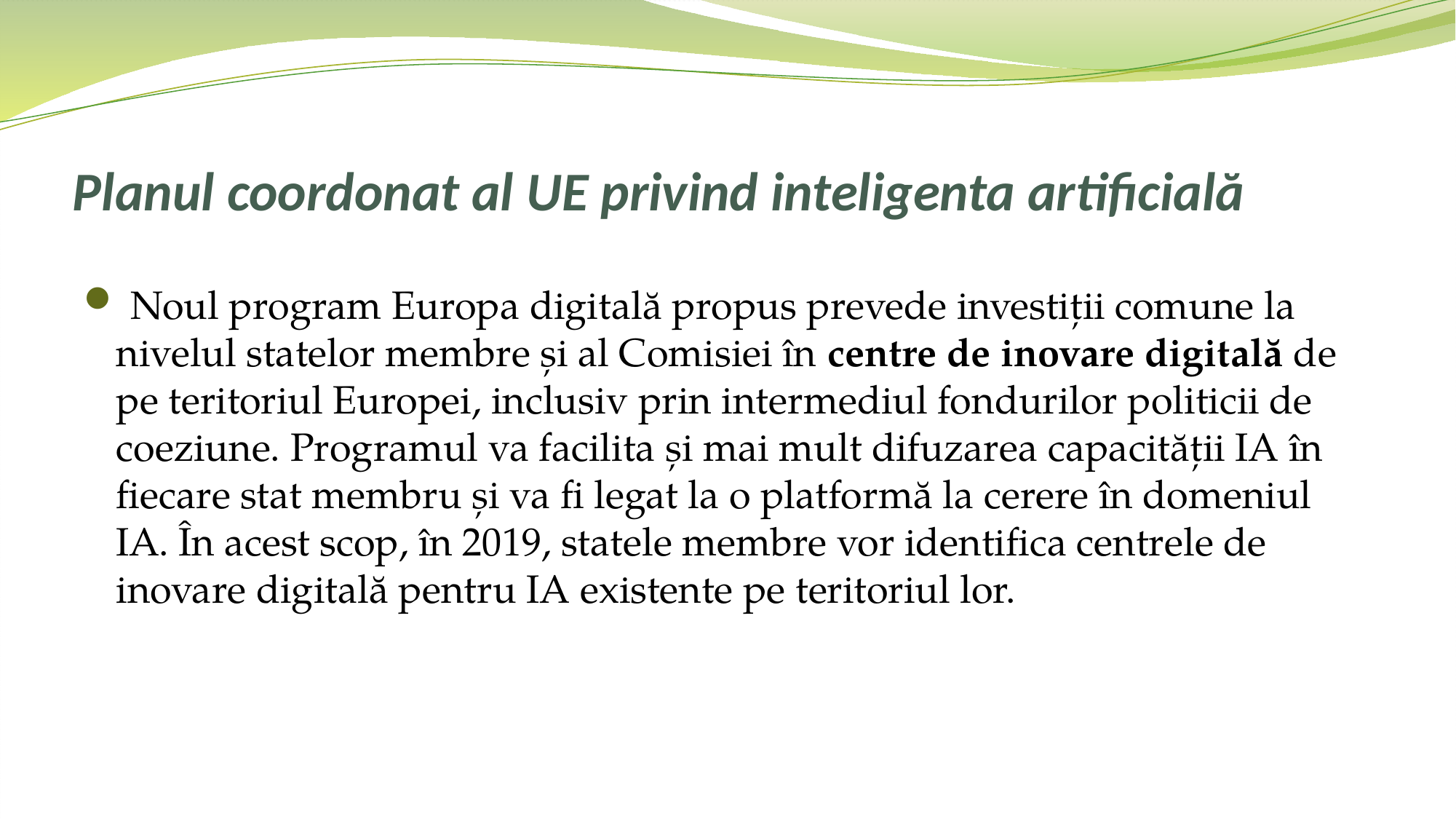

# Planul coordonat al UE privind inteligenta artificială

 Noul program Europa digitală propus prevede investiții comune la nivelul statelor membre și al Comisiei în centre de inovare digitală de pe teritoriul Europei, inclusiv prin intermediul fondurilor politicii de coeziune. Programul va facilita și mai mult difuzarea capacității IA în fiecare stat membru și va fi legat la o platformă la cerere în domeniul IA. În acest scop, în 2019, statele membre vor identifica centrele de inovare digitală pentru IA existente pe teritoriul lor.